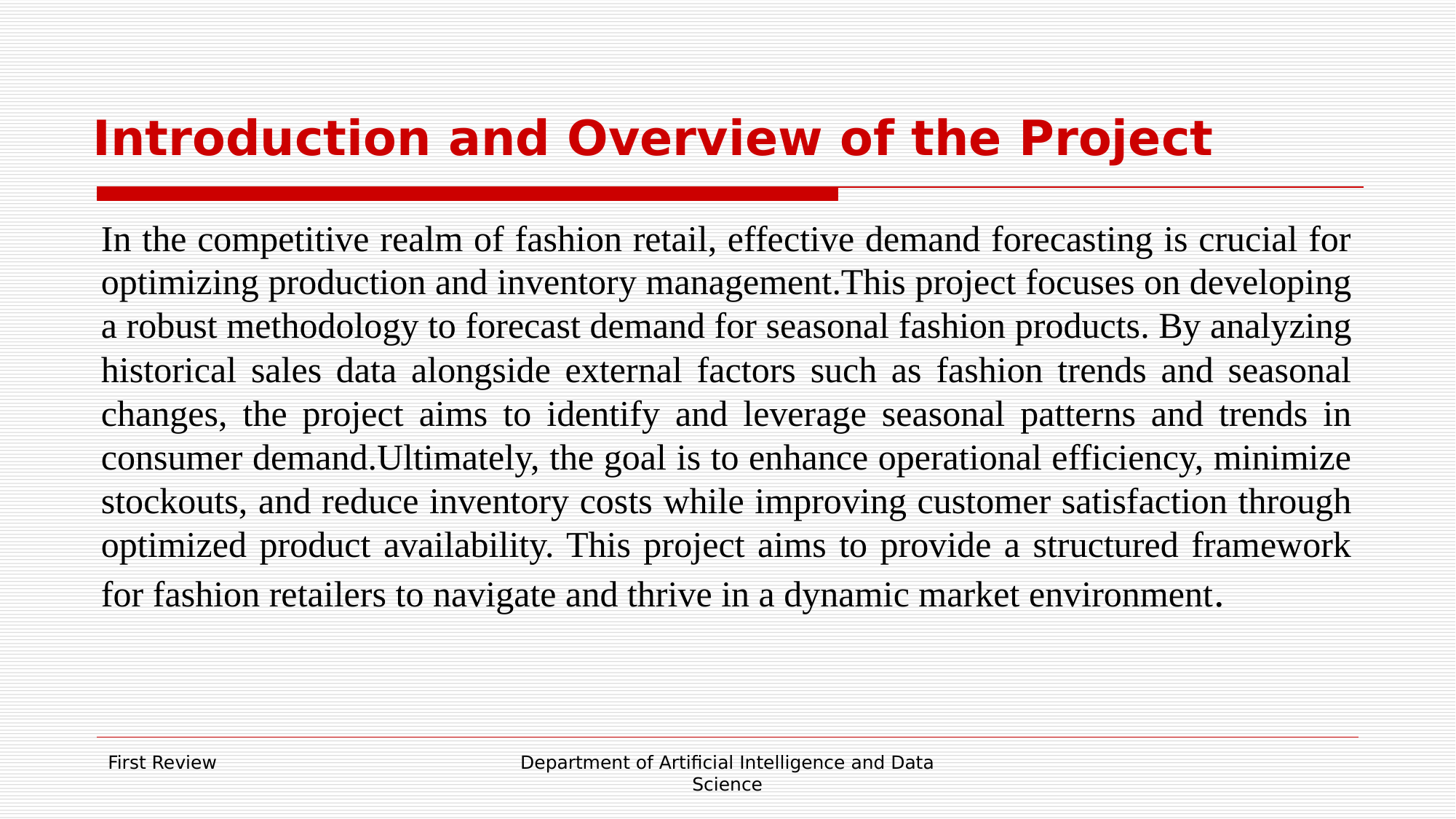

# Introduction and Overview of the Project
In the competitive realm of fashion retail, effective demand forecasting is crucial for optimizing production and inventory management.This project focuses on developing a robust methodology to forecast demand for seasonal fashion products. By analyzing historical sales data alongside external factors such as fashion trends and seasonal changes, the project aims to identify and leverage seasonal patterns and trends in consumer demand.Ultimately, the goal is to enhance operational efficiency, minimize stockouts, and reduce inventory costs while improving customer satisfaction through optimized product availability. This project aims to provide a structured framework for fashion retailers to navigate and thrive in a dynamic market environment.

First Review
Department of Artificial Intelligence and Data Science
5